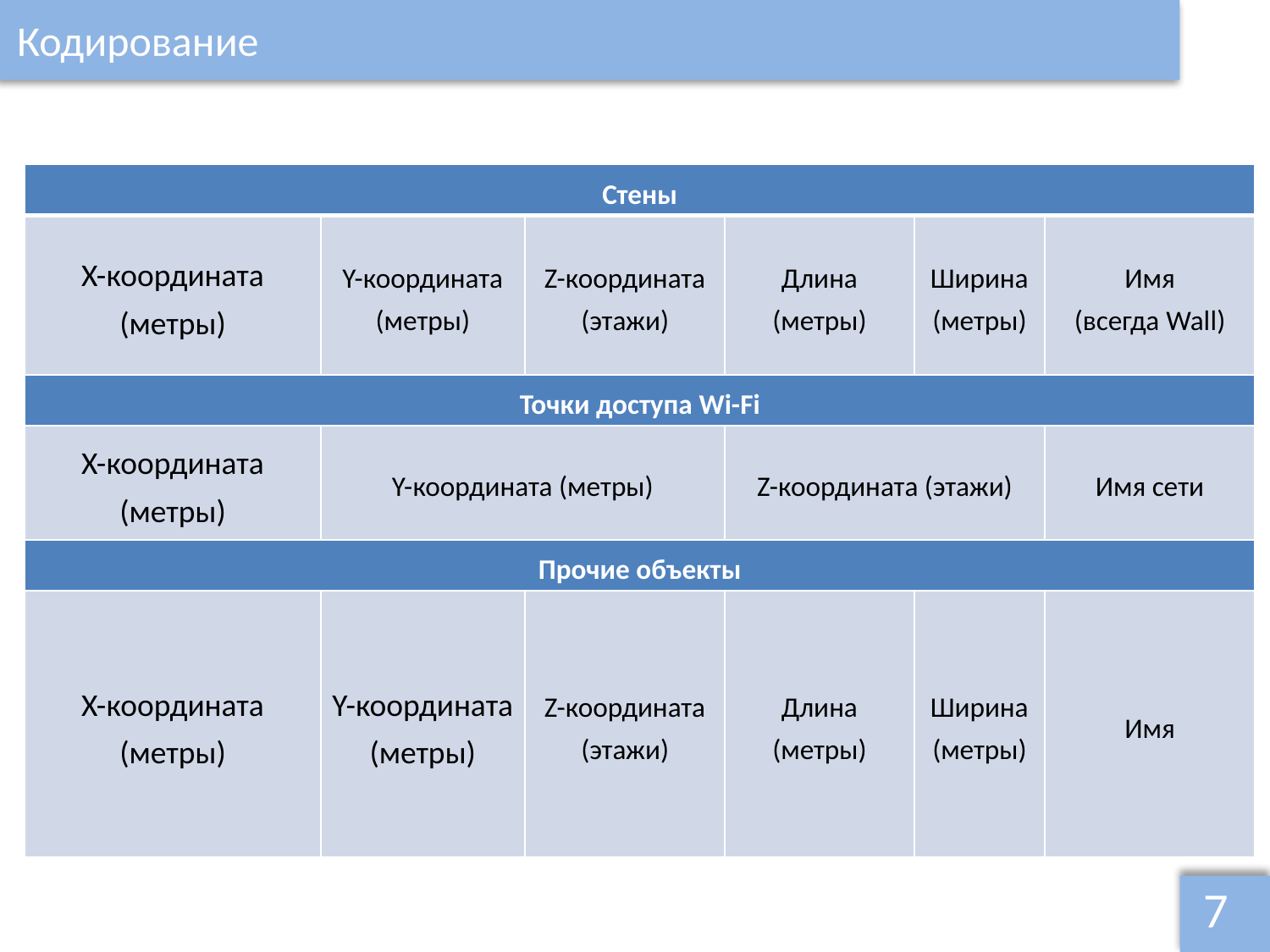

Кодирование
| Стены |  |  |  |  |  |
| --- | --- | --- | --- | --- | --- |
| X-координата (метры) | Y-координата (метры) | Z-координата (этажи) | Длина (метры) | Ширина (метры) | Имя (всегда Wall) |
| Точки доступа Wi-Fi |  |  |  |  |  |
| X-координата (метры) | Y-координата (метры) |  | Z-координата (этажи) |  | Имя сети |
| Прочие объекты |  |  |  |  |  |
| X-координата (метры) | Y-координата (метры) | Z-координата (этажи) | Длина (метры) | Ширина (метры) | Имя |

7